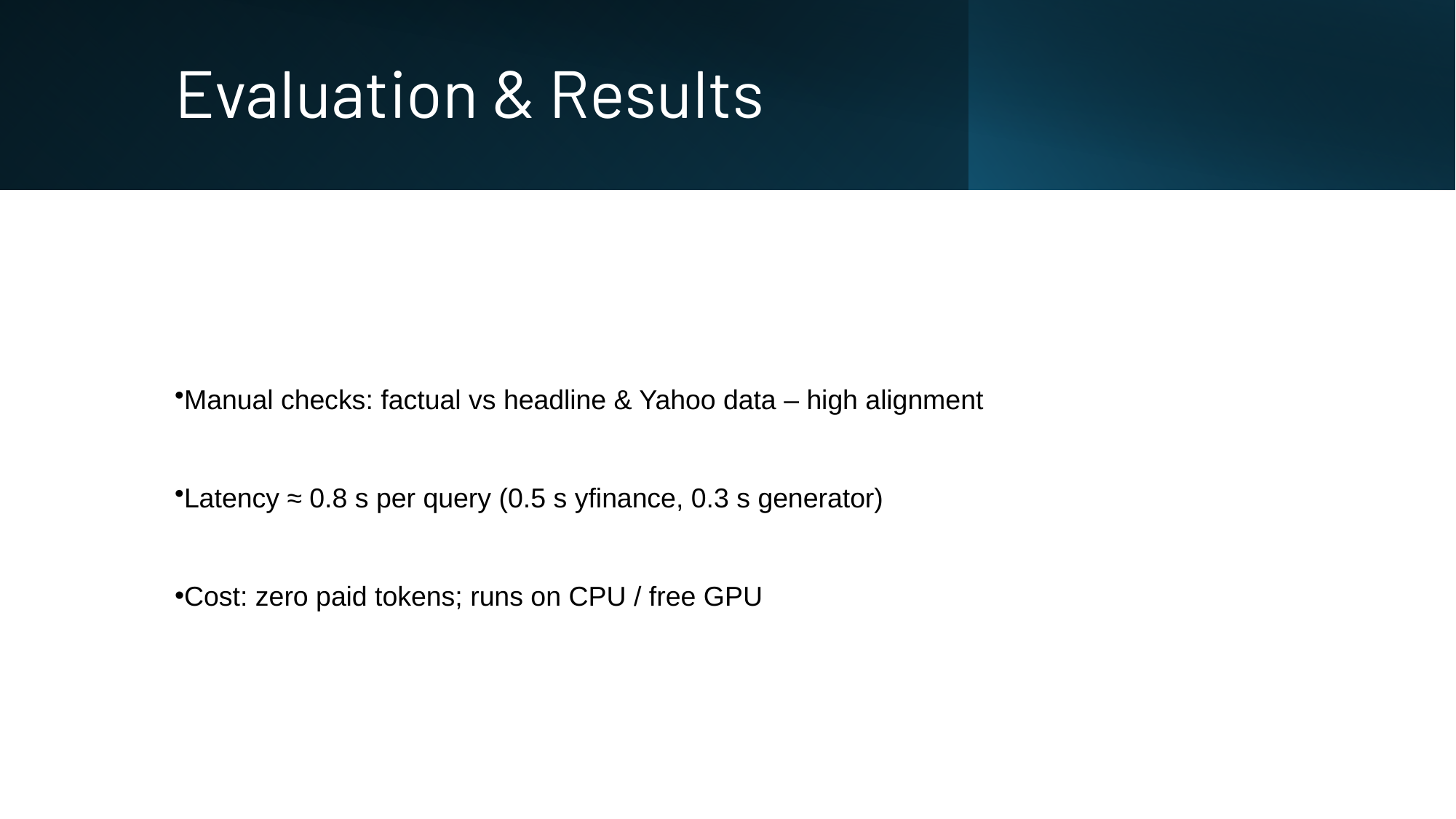

# Evaluation & Results
Manual checks: factual vs headline & Yahoo data – high alignment

Latency ≈ 0.8 s per query (0.5 s yfinance, 0.3 s generator)

Cost: zero paid tokens; runs on CPU / free GPU